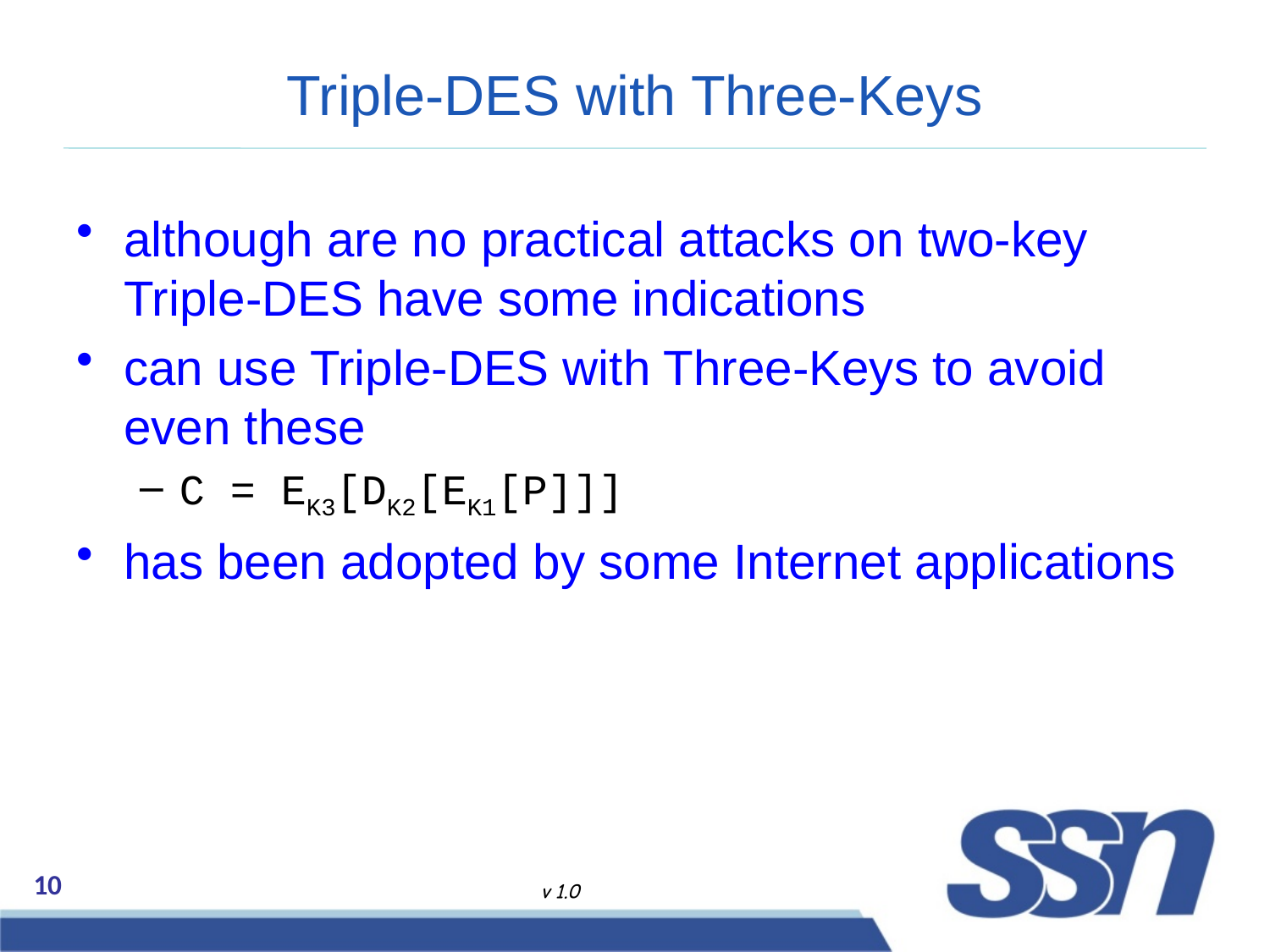

# Triple-DES with Three-Keys
although are no practical attacks on two-key Triple-DES have some indications
can use Triple-DES with Three-Keys to avoid even these
C = EK3[DK2[EK1[P]]]
has been adopted by some Internet applications